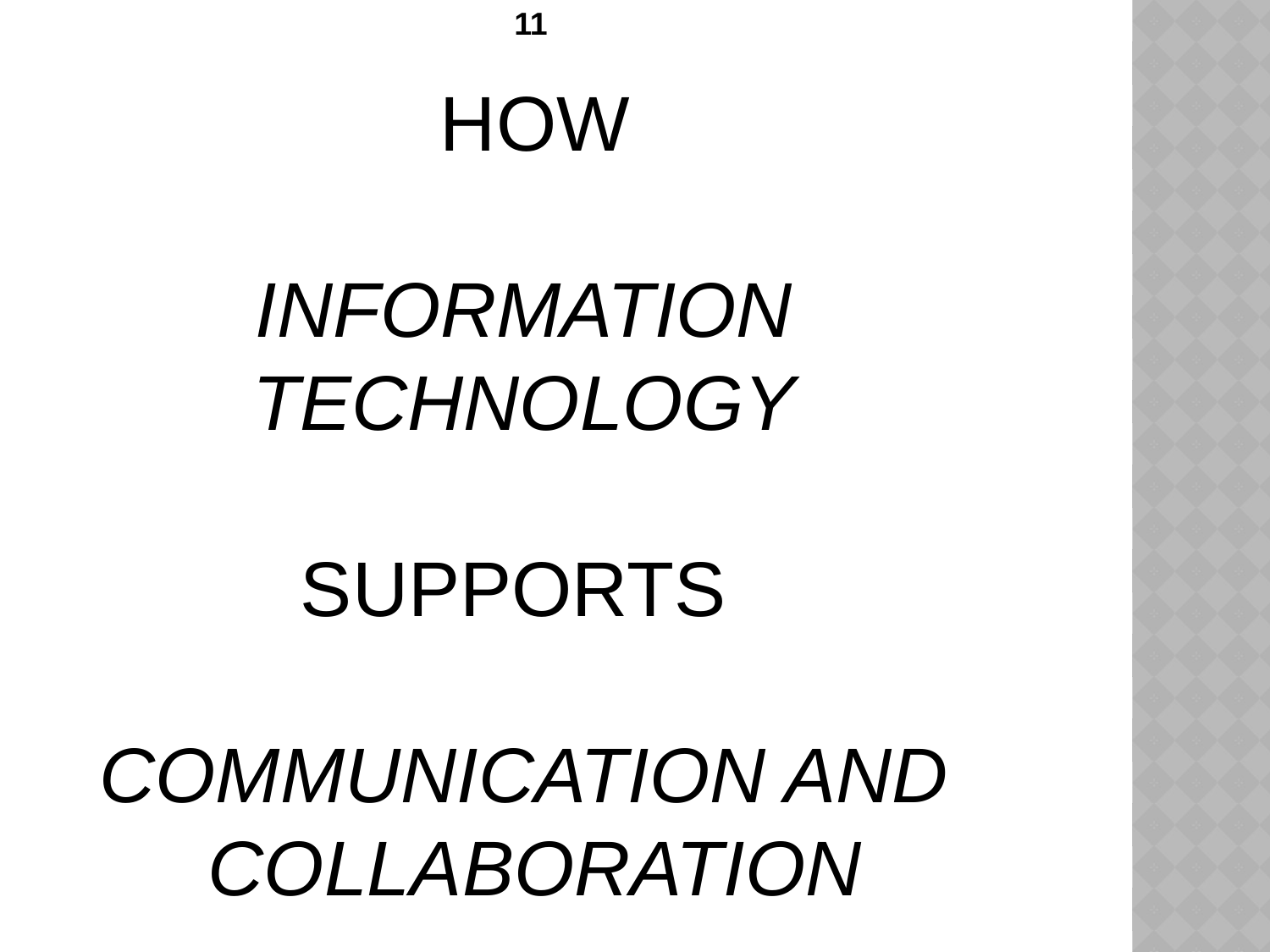

# HOW INFORMATION  TECHNOLOGY SUPPORTS COMMUNICATION AND  COLLABORATION